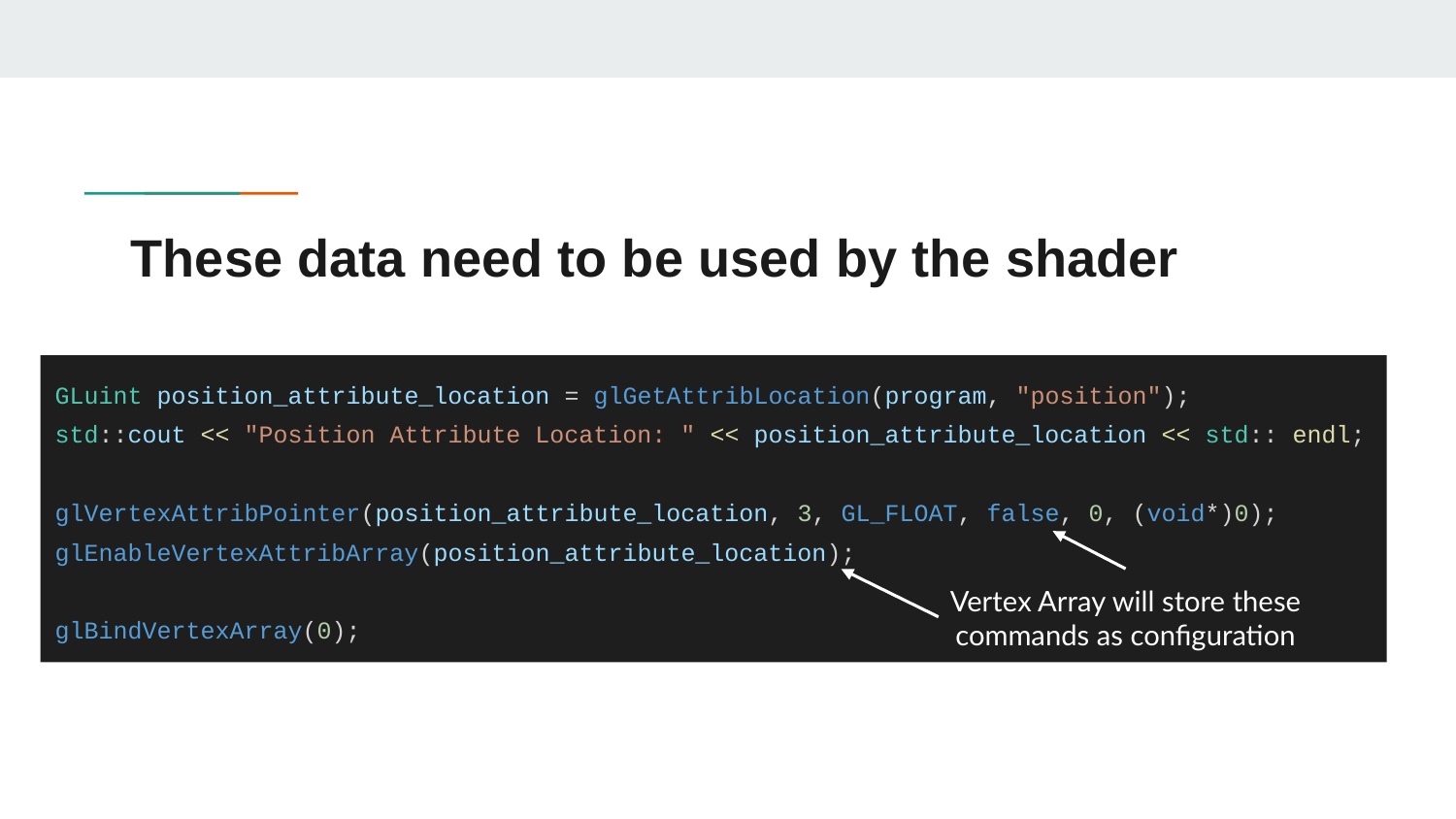

# These data need to be used by the shader
GLuint position_attribute_location = glGetAttribLocation(program, "position");
std::cout << "Position Attribute Location: " << position_attribute_location << std:: endl;

glVertexAttribPointer(position_attribute_location, 3, GL_FLOAT, false, 0, (void*)0);
glEnableVertexAttribArray(position_attribute_location);

glBindVertexArray(0);
Vertex Array will store these commands as configuration